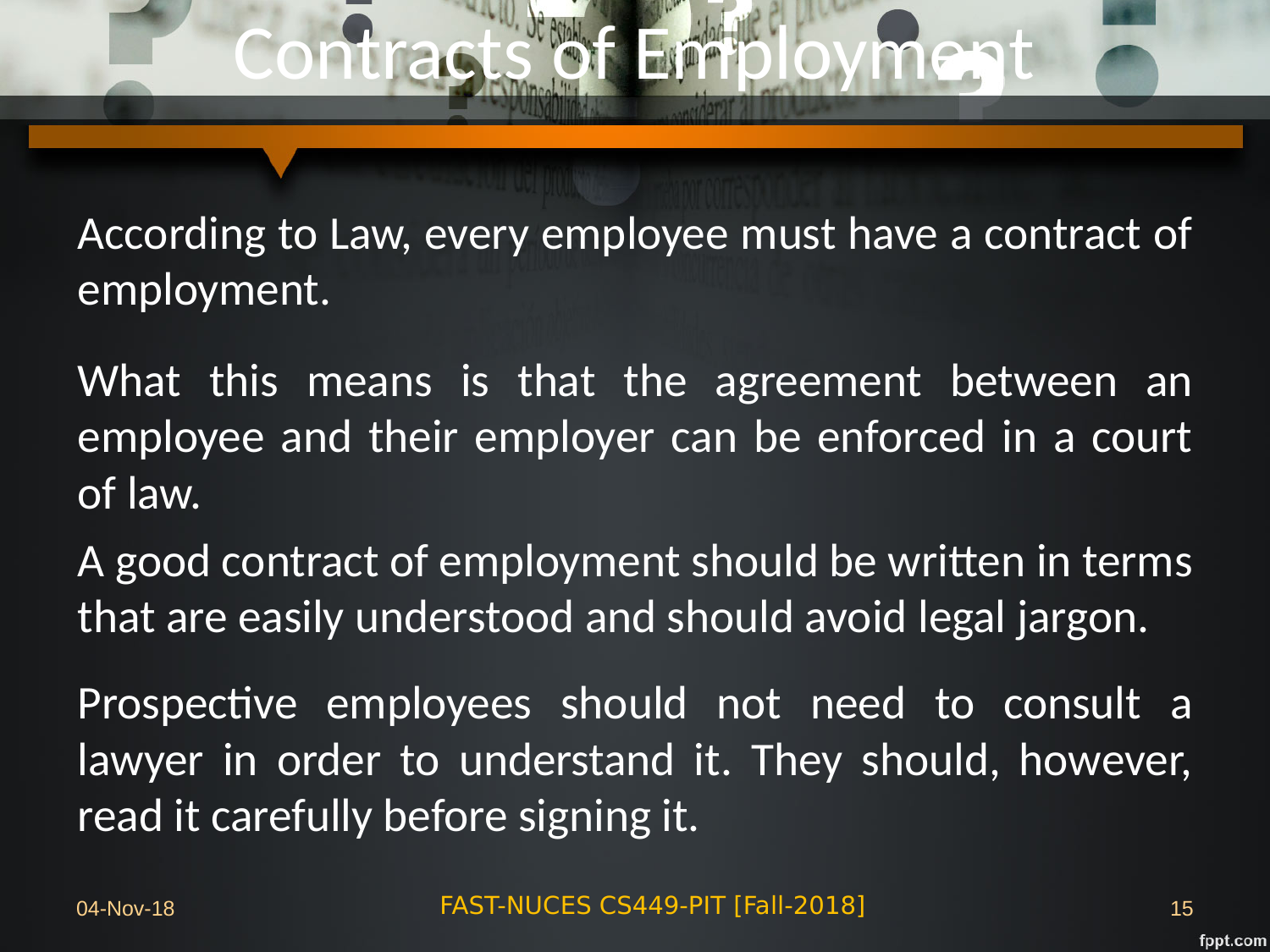

Contracts of Employment
According to Law, every employee must have a contract of employment.

What this means is that the agreement between an employee and their employer can be enforced in a court of law.

A good contract of employment should be written in terms that are easily understood and should avoid legal jargon.

Prospective employees should not need to consult a lawyer in order to understand it. They should, however, read it carefully before signing it.
FAST-NUCES CS449-PIT [Fall-2018]
04-Nov-18
15